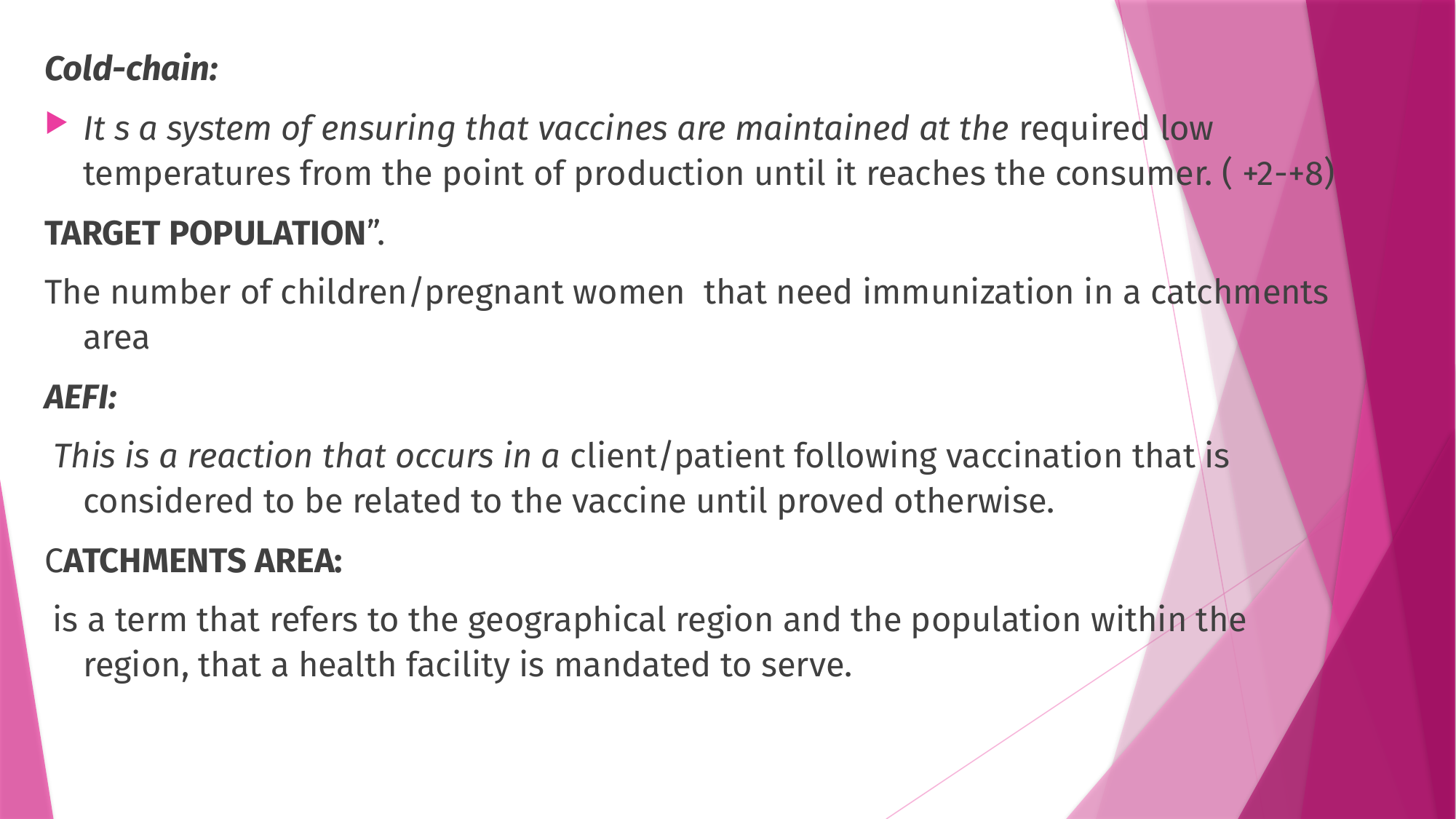

Cold-chain:
It s a system of ensuring that vaccines are maintained at the required low temperatures from the point of production until it reaches the consumer. ( +2-+8)
TARGET POPULATION”.
The number of children/pregnant women  that need immunization in a catchments area
AEFI:
 This is a reaction that occurs in a client/patient following vaccination that is considered to be related to the vaccine until proved otherwise.
CATCHMENTS AREA:
 is a term that refers to the geographical region and the population within the region, that a health facility is mandated to serve.